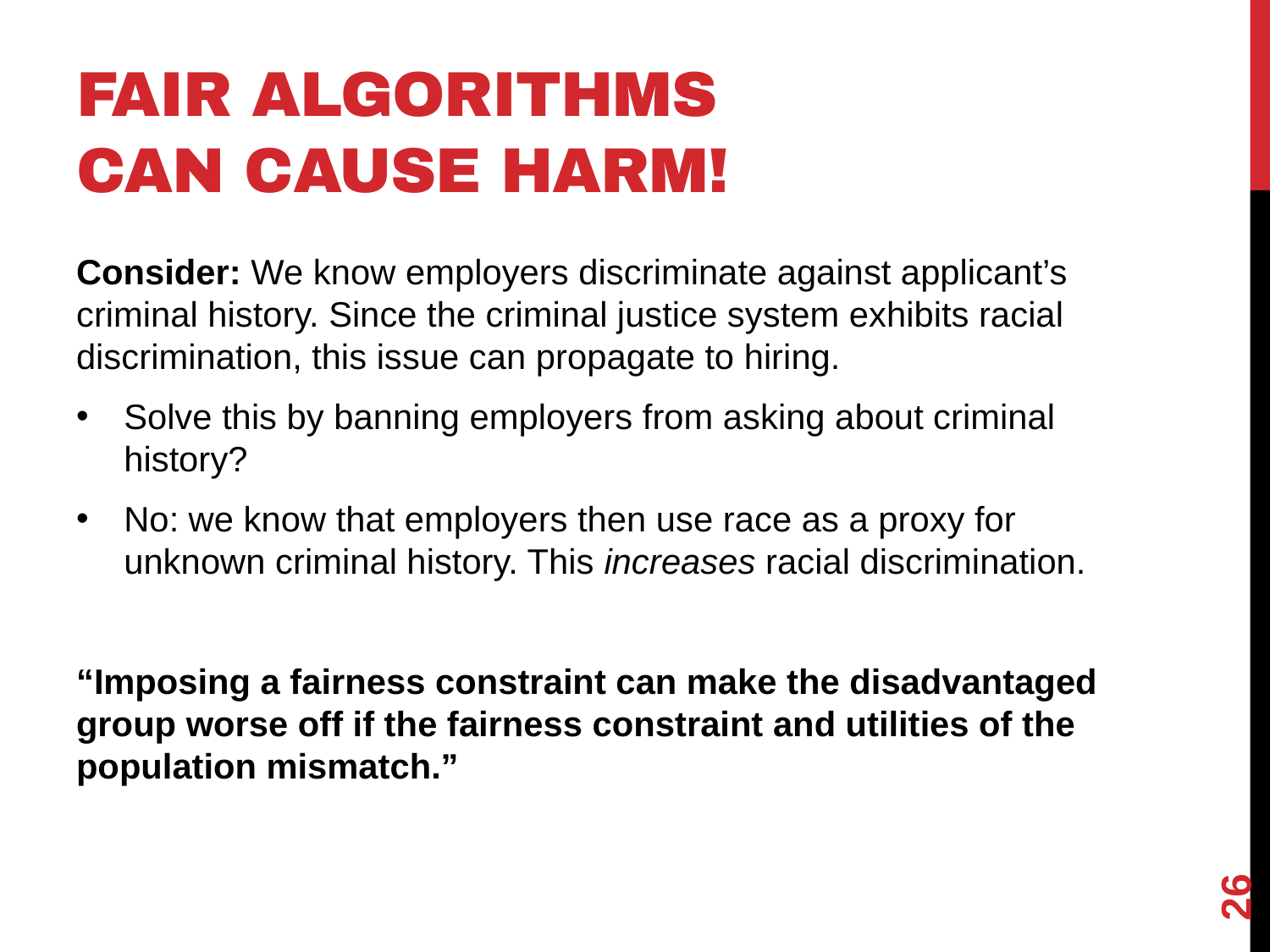

# Fair Algorithms can cause harm!
Consider: We know employers discriminate against applicant’s criminal history. Since the criminal justice system exhibits racial discrimination, this issue can propagate to hiring.
Solve this by banning employers from asking about criminal history?
No: we know that employers then use race as a proxy for unknown criminal history. This increases racial discrimination.

“Imposing a fairness constraint can make the disadvantaged group worse off if the fairness constraint and utilities of the population mismatch.”

26